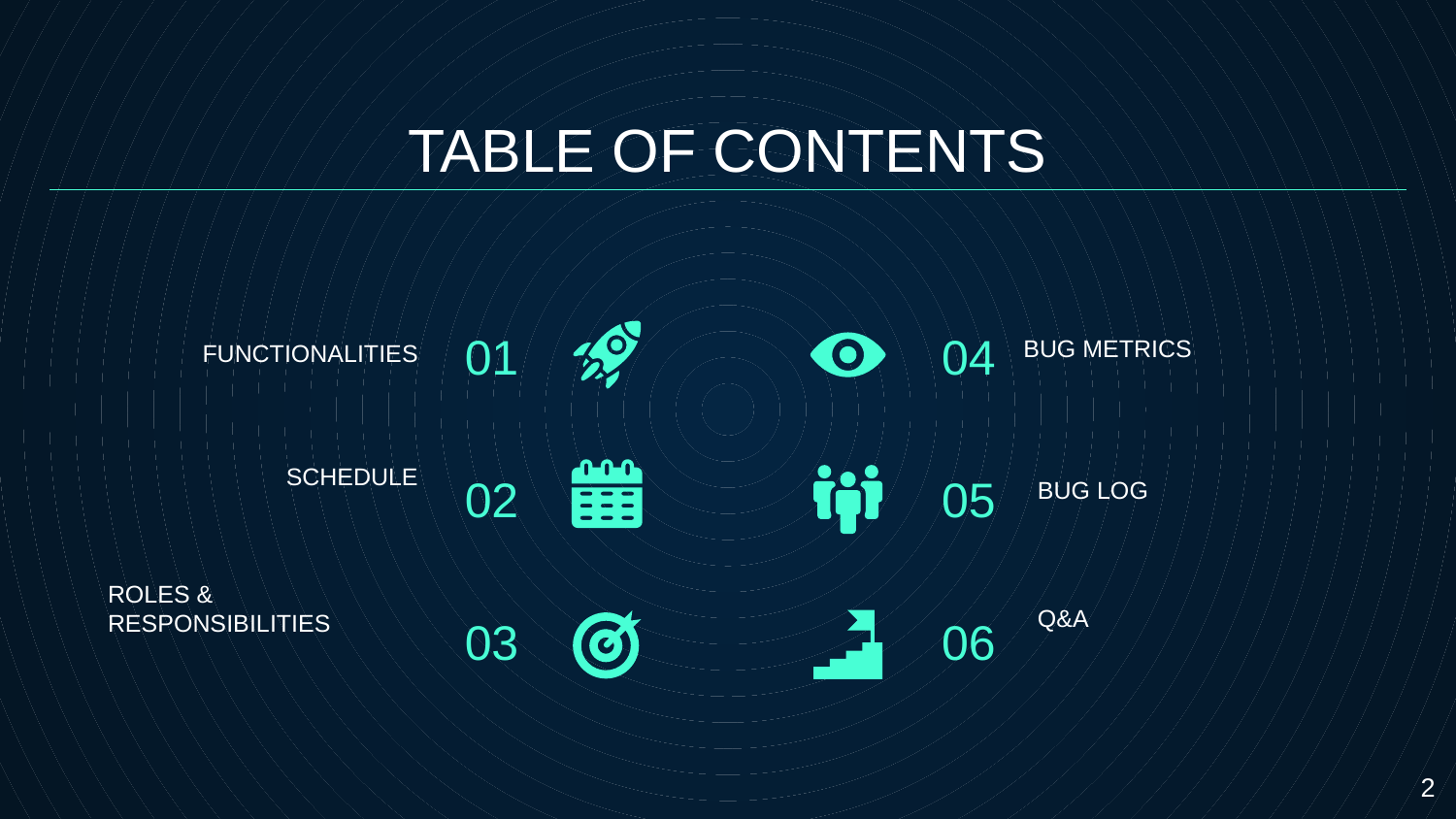

# TABLE OF CONTENTS
01
04

BUG METRICS
FUNCTIONALITIES
02
05
BUG LOG

SCHEDULE
03
06

Q&A
ROLES & RESPONSIBILITIES
2